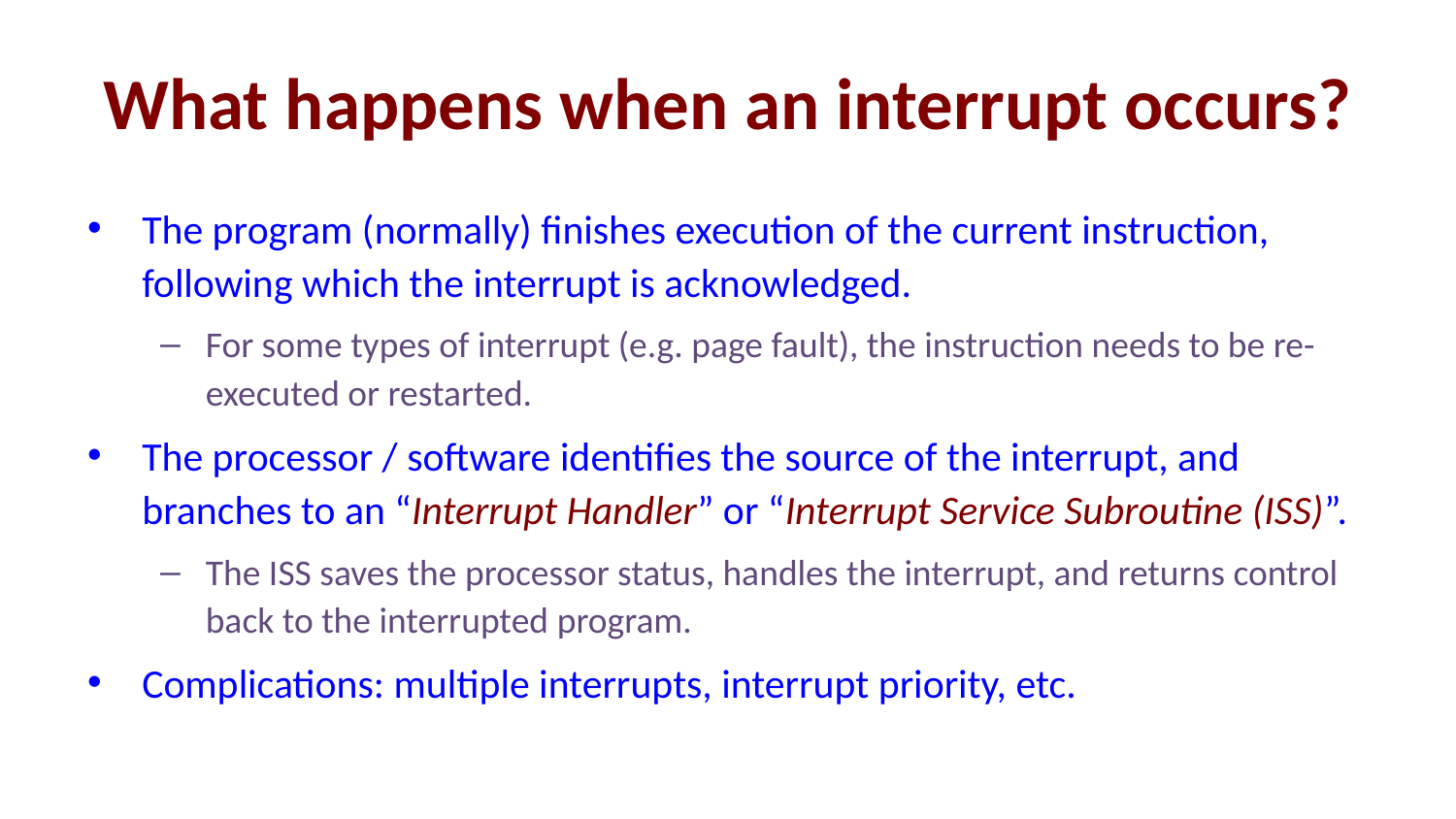

# What happens when an interrupt occurs?
The program (normally) finishes execution of the current instruction, following which the interrupt is acknowledged.
For some types of interrupt (e.g. page fault), the instruction needs to be re-executed or restarted.
The processor / software identifies the source of the interrupt, and branches to an “Interrupt Handler” or “Interrupt Service Subroutine (ISS)”.
The ISS saves the processor status, handles the interrupt, and returns control back to the interrupted program.
Complications: multiple interrupts, interrupt priority, etc.